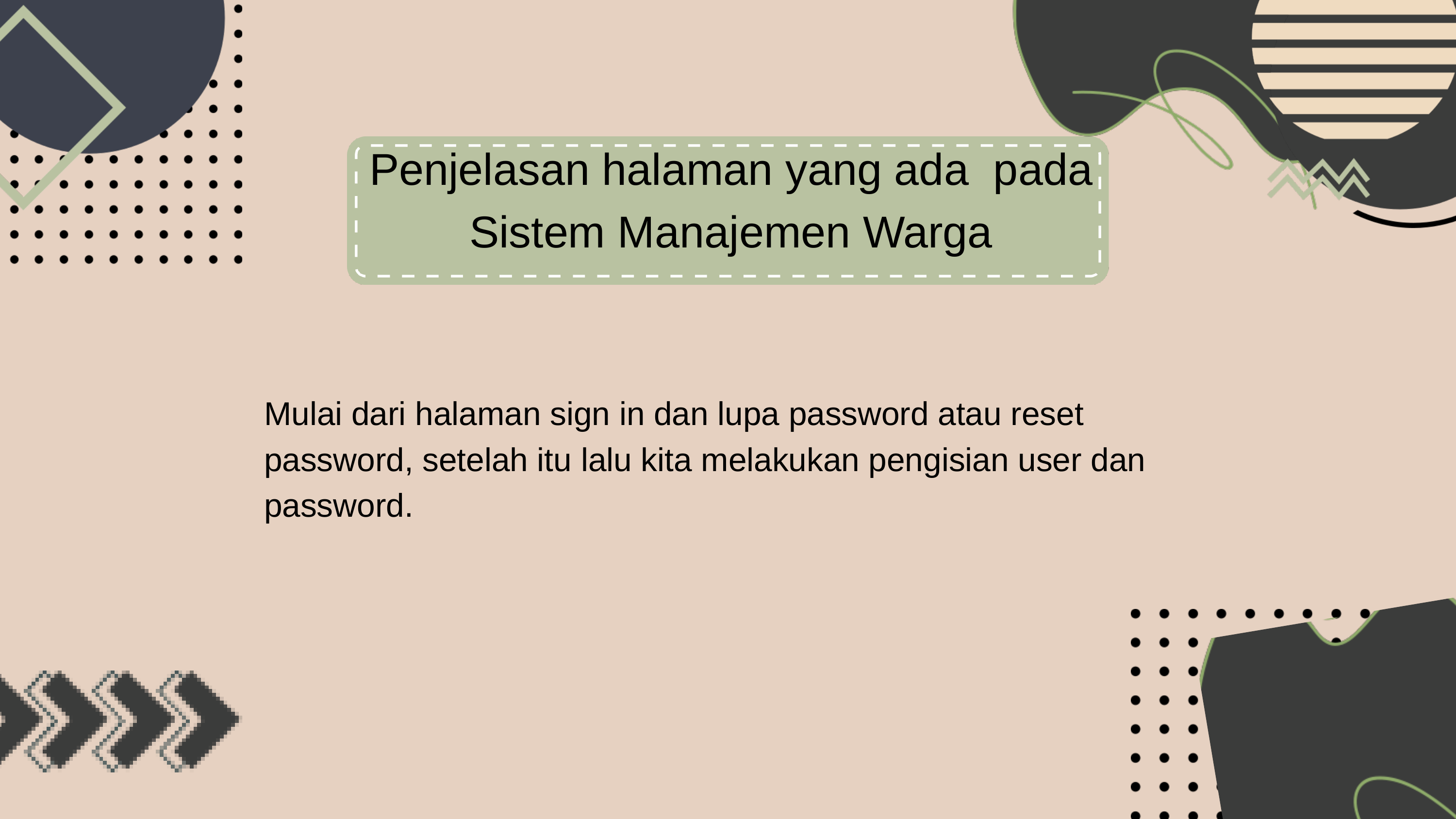

Penjelasan halaman yang ada  pada
Sistem Manajemen Warga

Mulai dari halaman sign in dan lupa password atau reset password, setelah itu lalu kita melakukan pengisian user dan password.